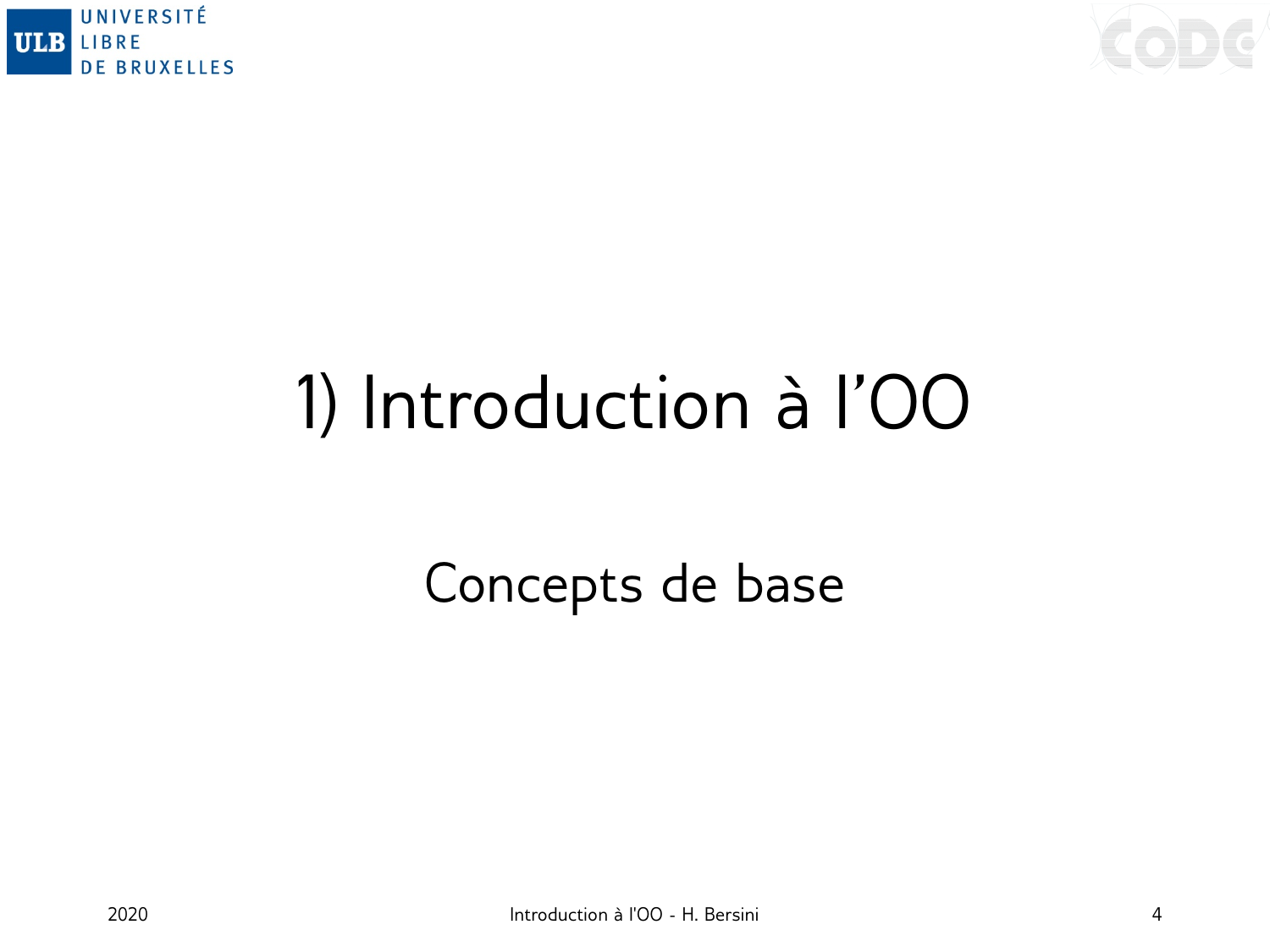

# 1) Introduction à l’OO
Concepts de base
2020
Introduction à l'OO - H. Bersini
4